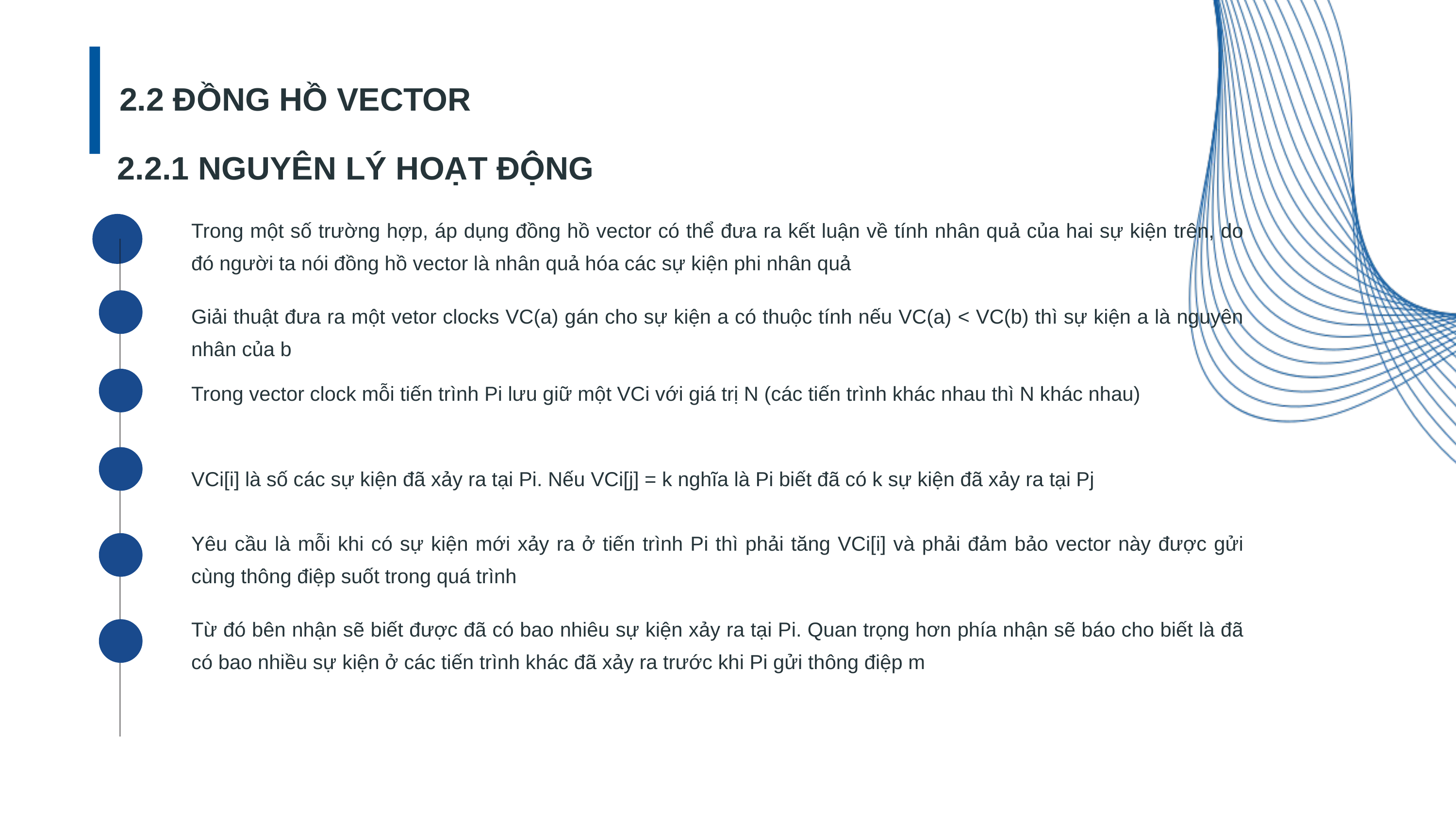

2.2 ĐỒNG HỒ VECTOR
2.2.1 NGUYÊN LÝ HOẠT ĐỘNG
Trong một số trường hợp, áp dụng đồng hồ vector có thể đưa ra kết luận về tính nhân quả của hai sự kiện trên, do đó người ta nói đồng hồ vector là nhân quả hóa các sự kiện phi nhân quả

Giải thuật đưa ra một vetor clocks VC(a) gán cho sự kiện a có thuộc tính nếu VC(a) < VC(b) thì sự kiện a là nguyên nhân của b

Trong vector clock mỗi tiến trình Pi lưu giữ một VCi với giá trị N (các tiến trình khác nhau thì N khác nhau)

VCi[i] là số các sự kiện đã xảy ra tại Pi. Nếu VCi[j] = k nghĩa là Pi biết đã có k sự kiện đã xảy ra tại Pj

Yêu cầu là mỗi khi có sự kiện mới xảy ra ở tiến trình Pi thì phải tăng VCi[i] và phải đảm bảo vector này được gửi cùng thông điệp suốt trong quá trình

Từ đó bên nhận sẽ biết được đã có bao nhiêu sự kiện xảy ra tại Pi. Quan trọng hơn phía nhận sẽ báo cho biết là đã có bao nhiều sự kiện ở các tiến trình khác đã xảy ra trước khi Pi gửi thông điệp m